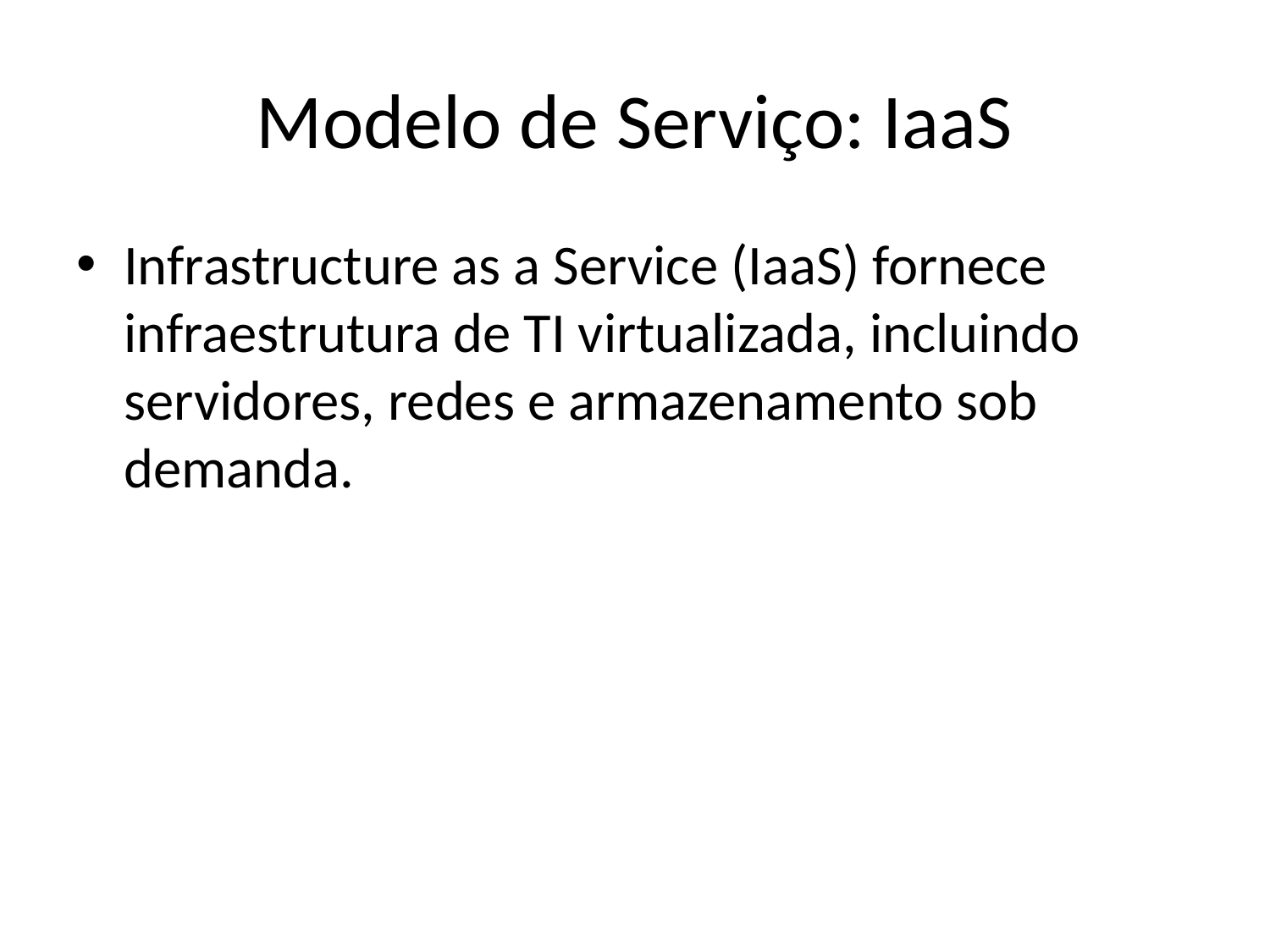

# Modelo de Serviço: IaaS
Infrastructure as a Service (IaaS) fornece infraestrutura de TI virtualizada, incluindo servidores, redes e armazenamento sob demanda.